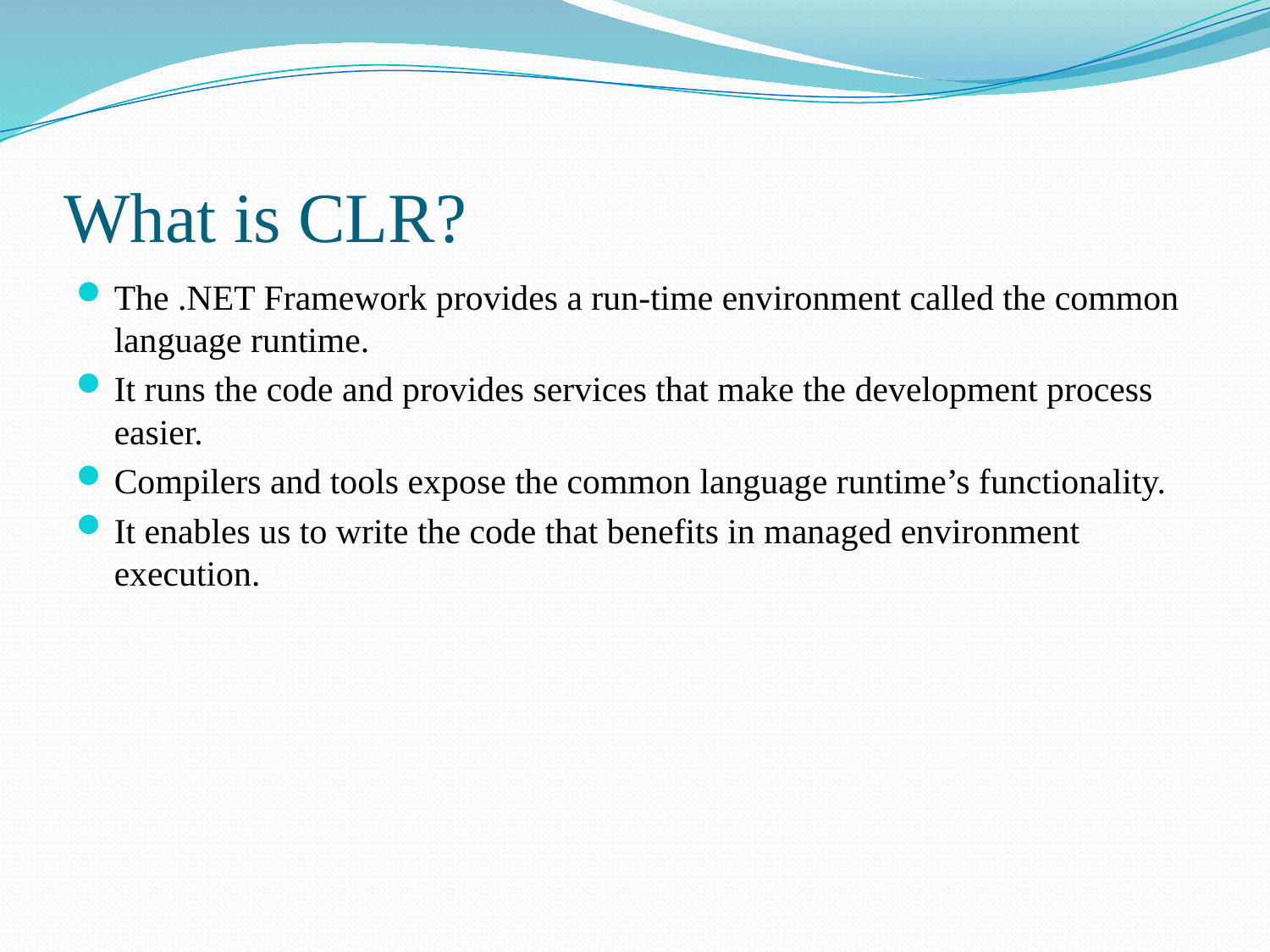

# What is CLR?
The .NET Framework provides a run-time environment called the common language runtime.
It runs the code and provides services that make the development process easier.
Compilers and tools expose the common language runtime’s functionality.
It enables us to write the code that benefits in managed environment execution.